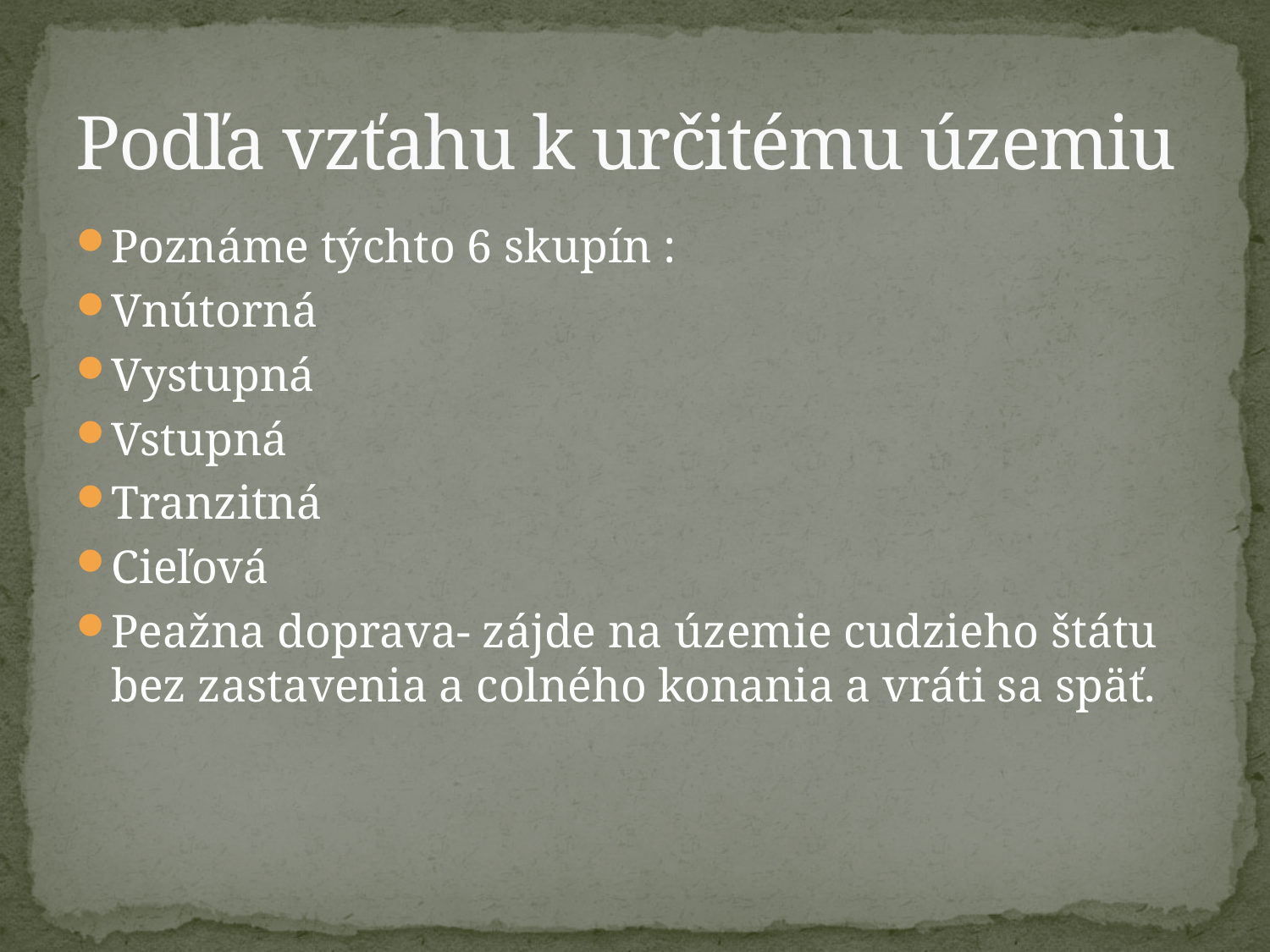

# Podľa vzťahu k určitému územiu
Poznáme týchto 6 skupín :
Vnútorná
Vystupná
Vstupná
Tranzitná
Cieľová
Peažna doprava- zájde na územie cudzieho štátu bez zastavenia a colného konania a vráti sa späť.